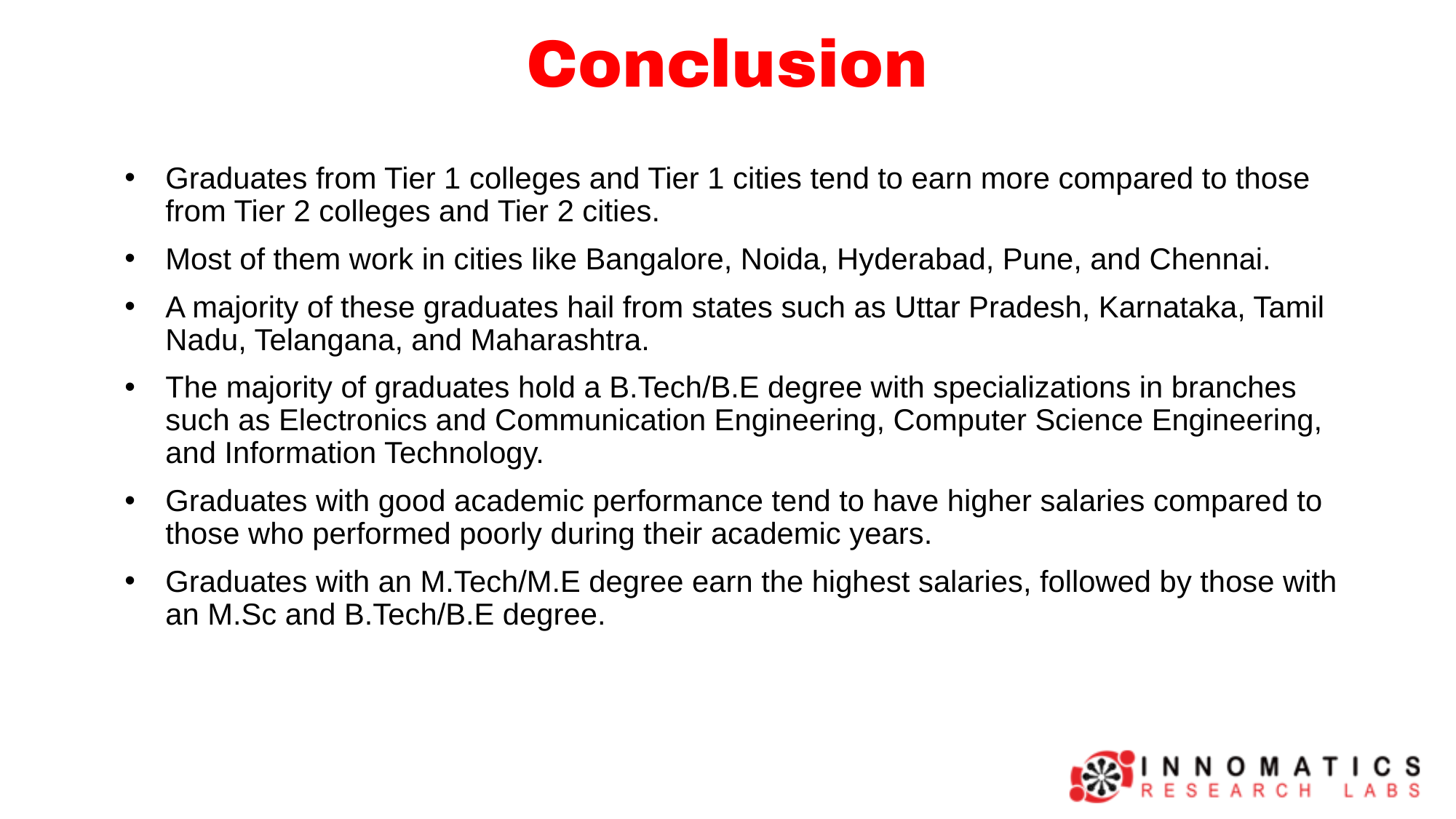

# Conclusion

Graduates from Tier 1 colleges and Tier 1 cities tend to earn more compared to those from Tier 2 colleges and Tier 2 cities.
Most of them work in cities like Bangalore, Noida, Hyderabad, Pune, and Chennai.
A majority of these graduates hail from states such as Uttar Pradesh, Karnataka, Tamil Nadu, Telangana, and Maharashtra.
The majority of graduates hold a B.Tech/B.E degree with specializations in branches such as Electronics and Communication Engineering, Computer Science Engineering, and Information Technology.
Graduates with good academic performance tend to have higher salaries compared to those who performed poorly during their academic years.
Graduates with an M.Tech/M.E degree earn the highest salaries, followed by those with an M.Sc and B.Tech/B.E degree.